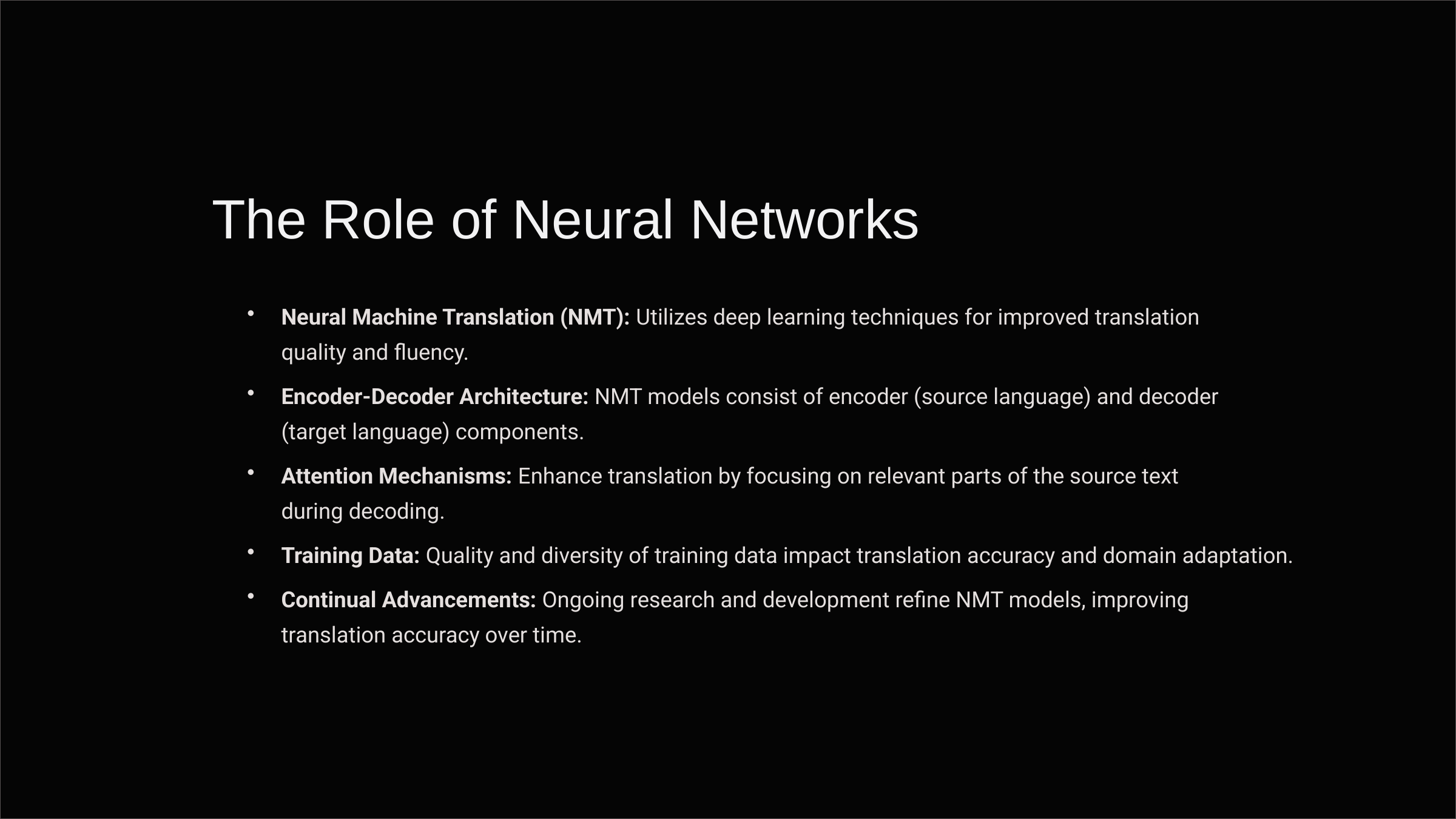

The Role of Neural Networks
Neural Machine Translation (NMT): Utilizes deep learning techniques for improved translation quality and fluency.
Encoder-Decoder Architecture: NMT models consist of encoder (source language) and decoder (target language) components.
Attention Mechanisms: Enhance translation by focusing on relevant parts of the source text during decoding.
Training Data: Quality and diversity of training data impact translation accuracy and domain adaptation.
Continual Advancements: Ongoing research and development refine NMT models, improving translation accuracy over time.